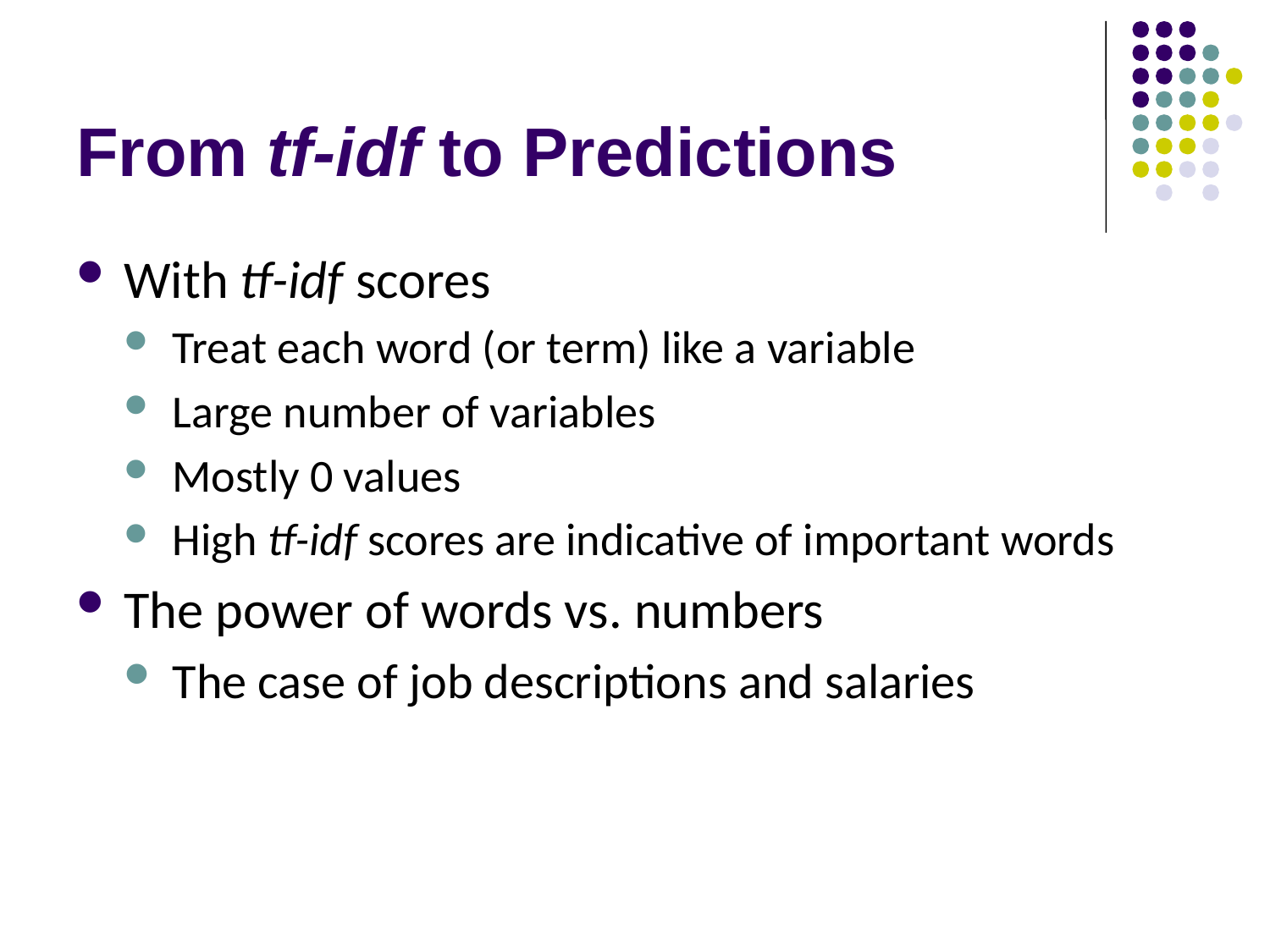

# From tf-idf to Predictions
With tf-idf scores
Treat each word (or term) like a variable
Large number of variables
Mostly 0 values
High tf-idf scores are indicative of important words
The power of words vs. numbers
The case of job descriptions and salaries